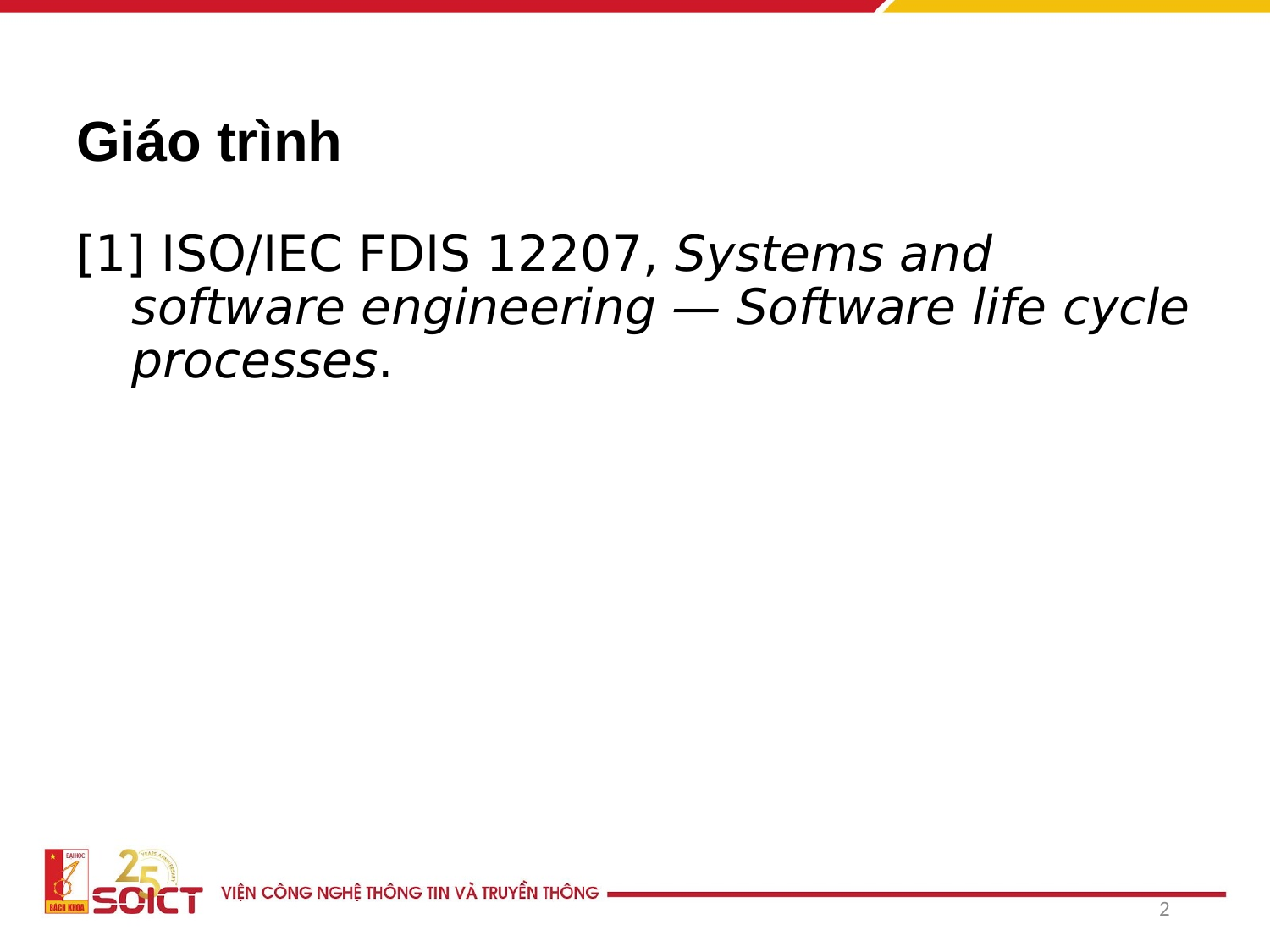

# Giáo trình
[1] ISO/IEC FDIS 12207, Systems and software engineering — Software life cycle processes.
2